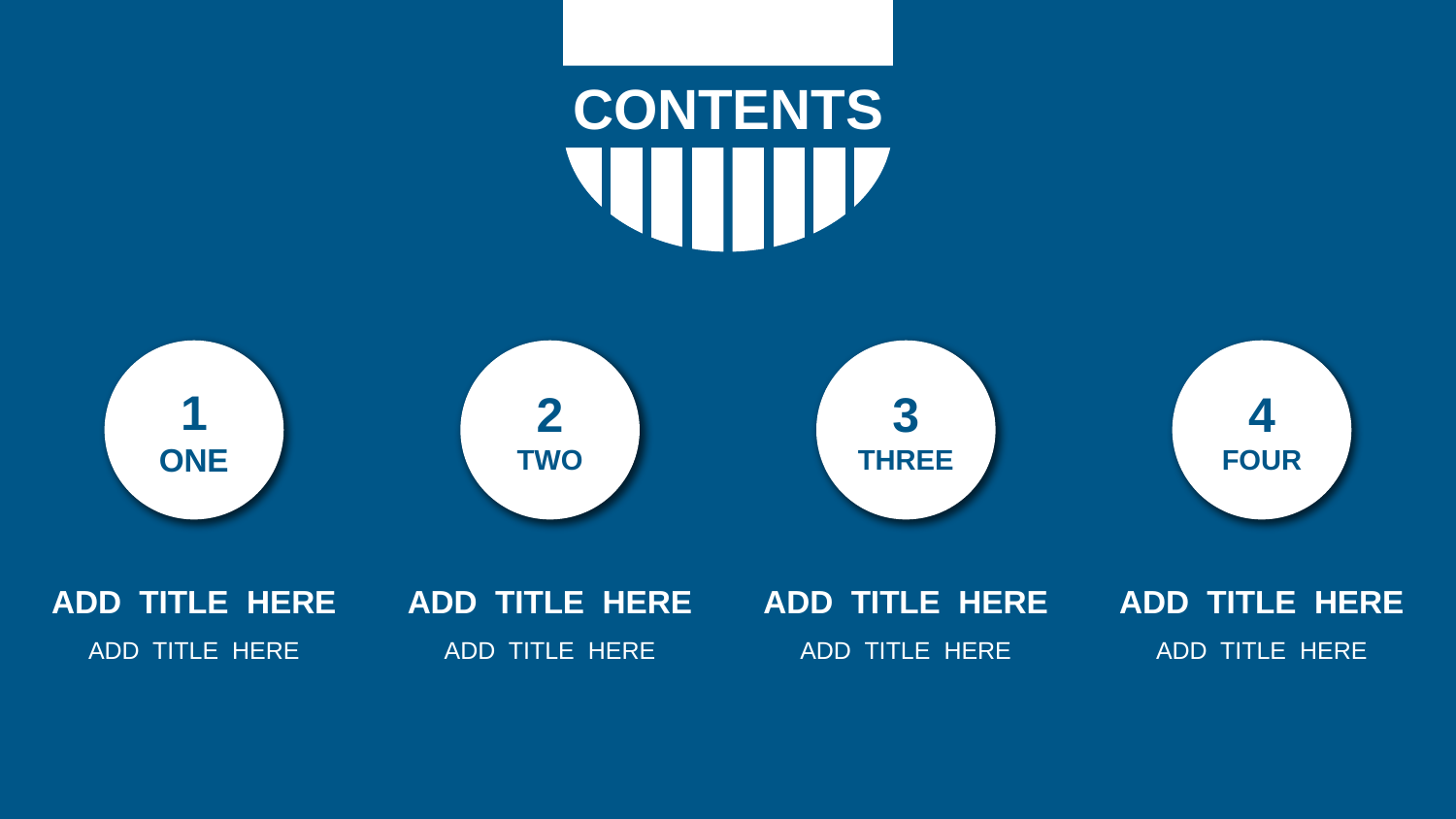

CONTENTS
1
ONE
2
TWO
3
THREE
4
FOUR
ADD  TITLE  HERE
ADD  TITLE  HERE
ADD  TITLE  HERE
ADD  TITLE  HERE
ADD  TITLE  HERE
ADD  TITLE  HERE
ADD  TITLE  HERE
ADD  TITLE  HERE